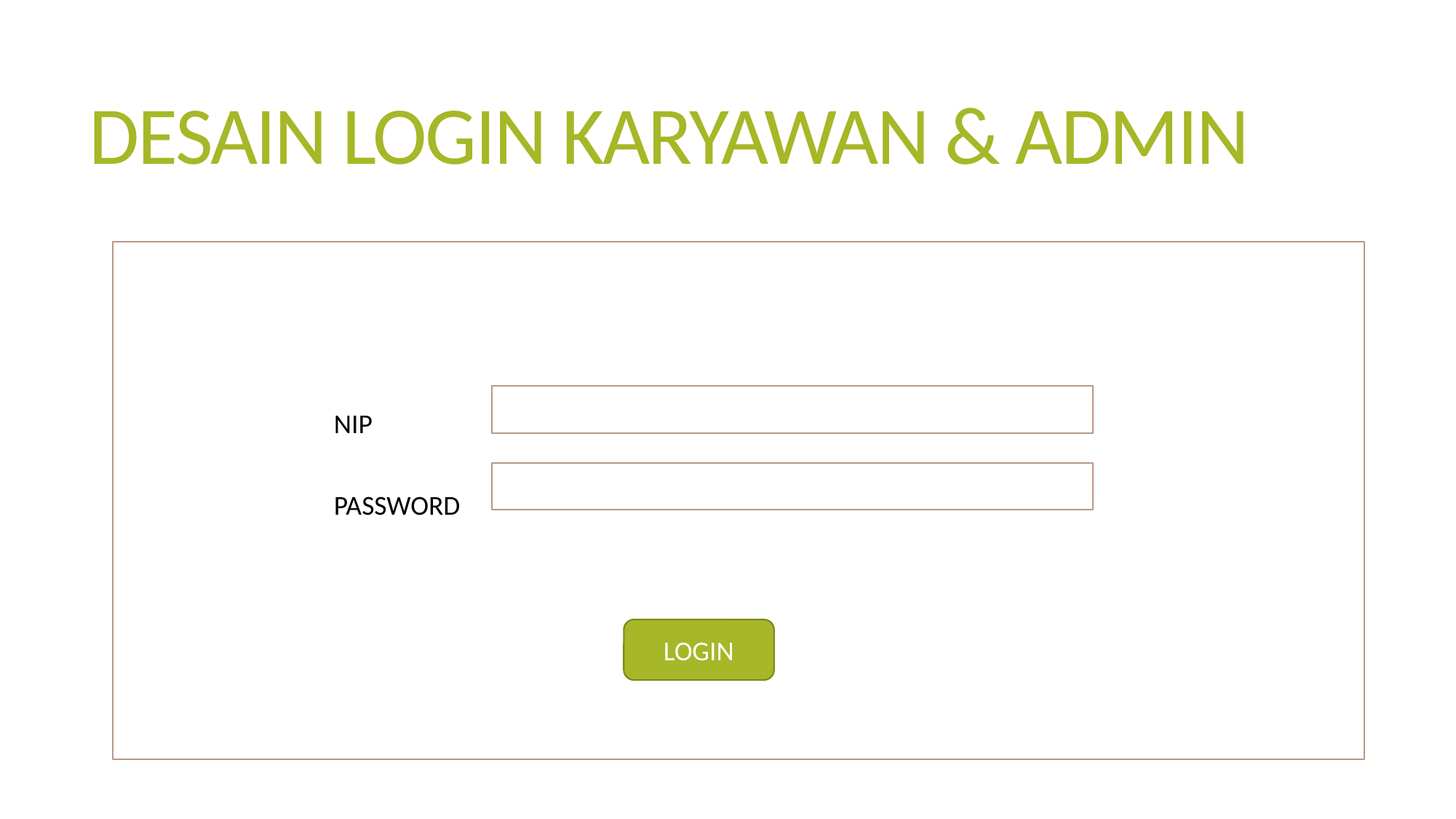

# DESAIN LOGIN KARYAWAN & ADMIN

NIP
PASSWORD

LOGIN